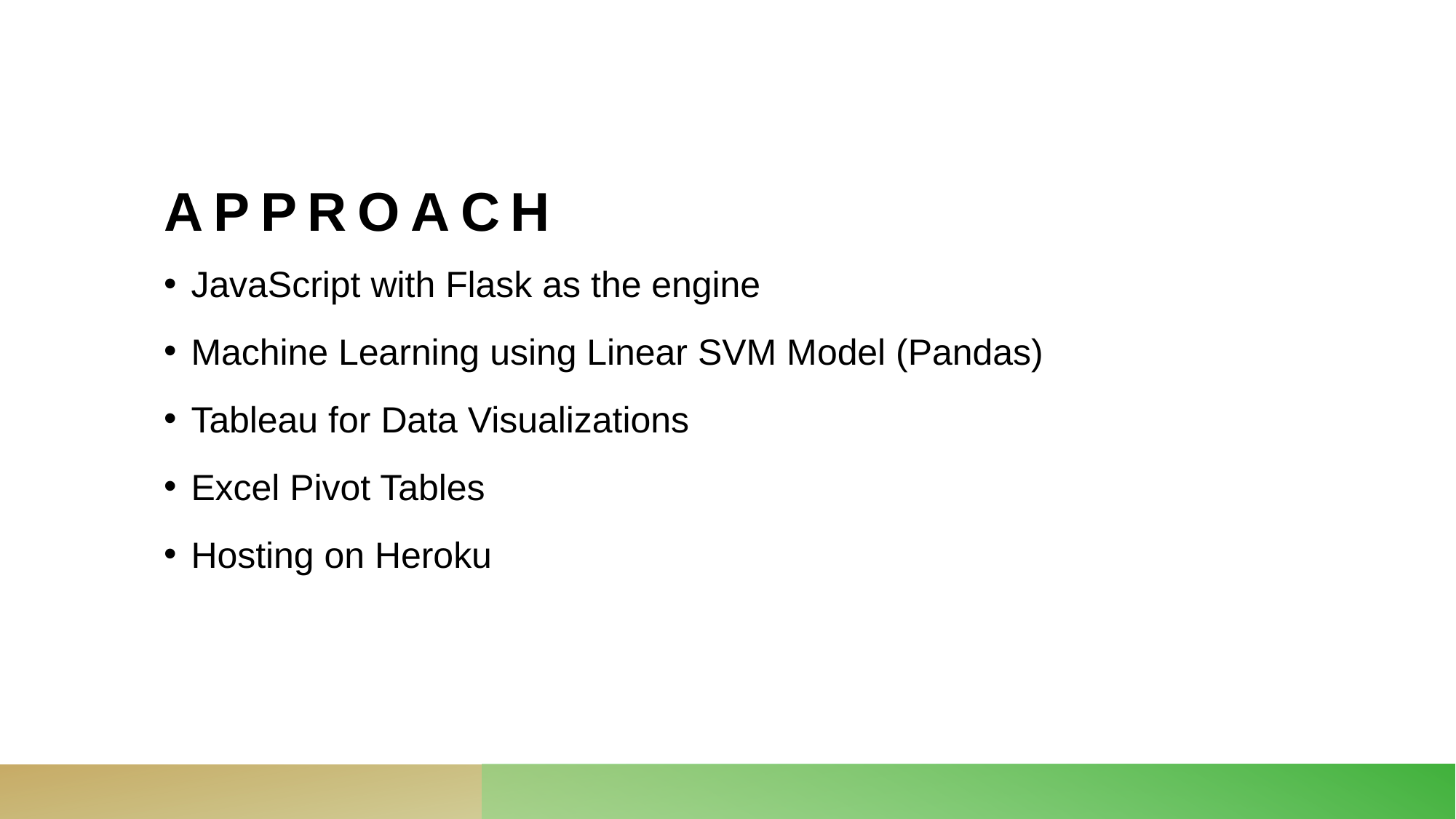

# approach
JavaScript with Flask as the engine
Machine Learning using Linear SVM Model (Pandas)
Tableau for Data Visualizations
Excel Pivot Tables
Hosting on Heroku